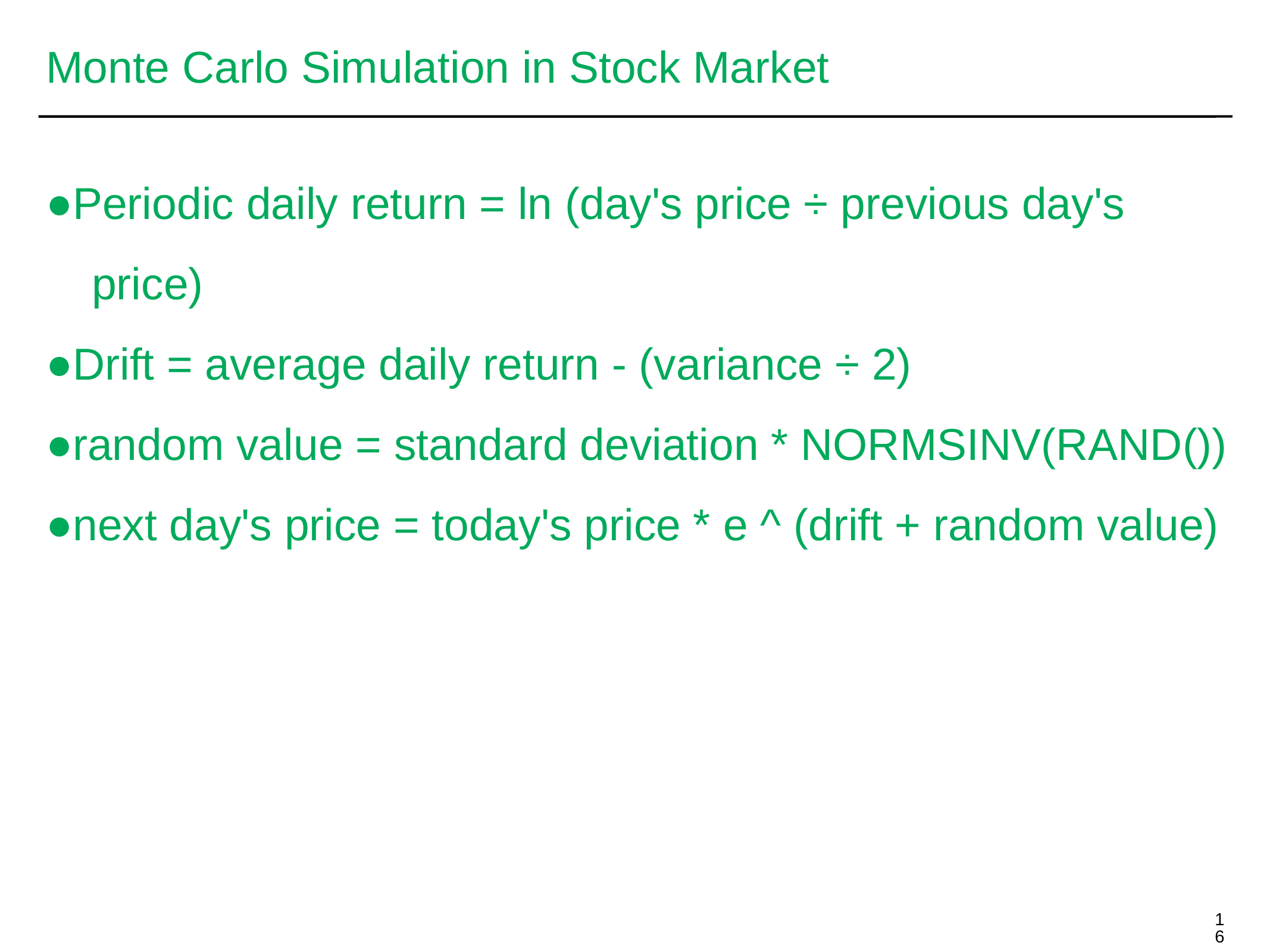

Monte Carlo Simulation in Stock Market
Periodic daily return = ln (day's price ÷ previous day's            price)
Drift = average daily return - (variance ÷ 2)
random value = standard deviation * NORMSINV(RAND())
next day's price = today's price * e ^ (drift + random value)
16